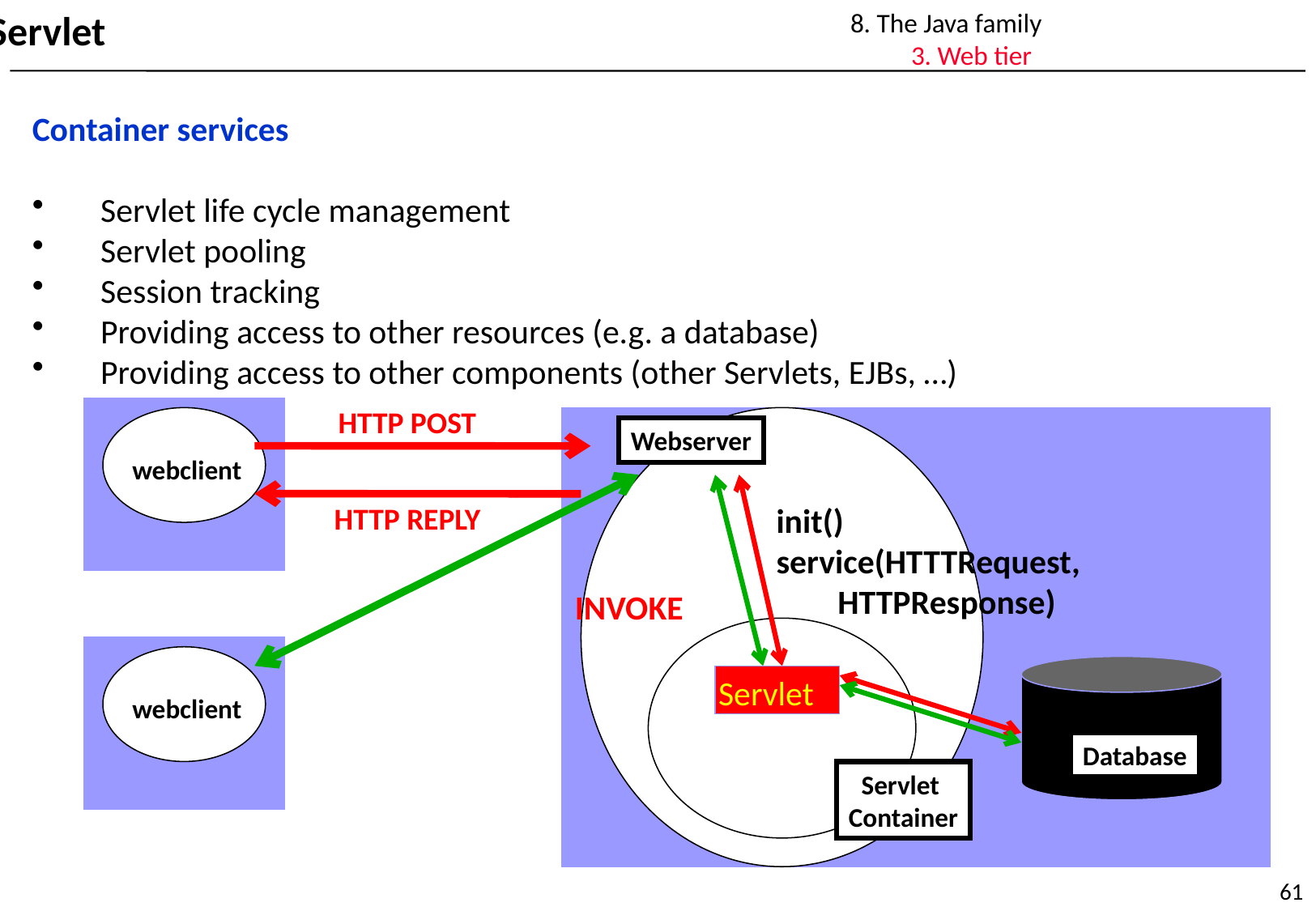

8. The Java family
	3. Web tier

Servlet
Container services

 Servlet life cycle management
 Servlet pooling
 Session tracking
 Providing access to other resources (e.g. a database)
 Providing access to other components (other Servlets, EJBs, …)
HTTP POST

Webserver

webclient

init()
service(HTTTRequest,
        HTTPResponse)
HTTP REPLY
INVOKE

Servlet

webclient
Database
Servlet
Container
61